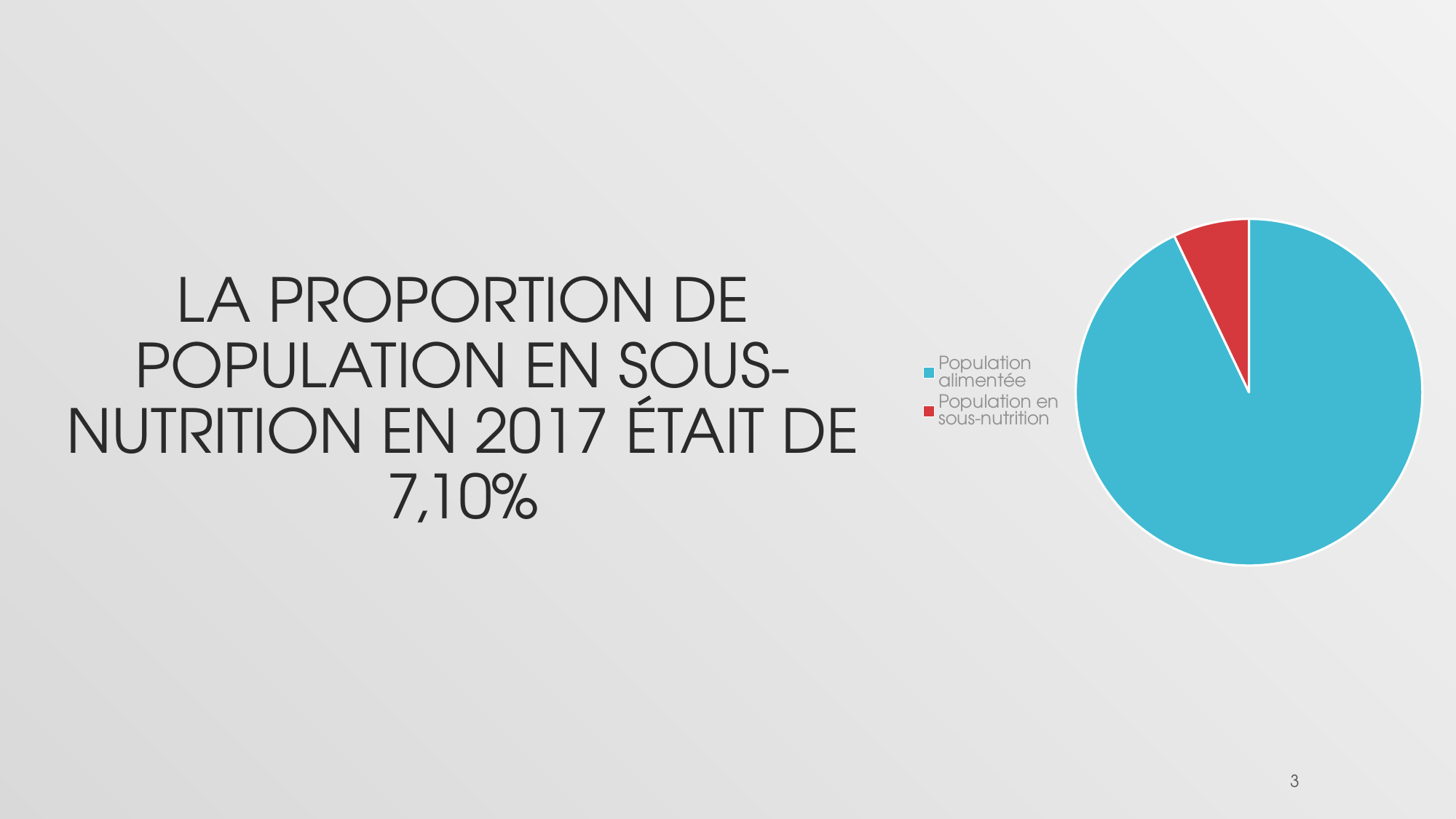

### Chart

| Category | Alimentation |
|---|---|
| Population alimentée | 7012.43 |
| Population en sous-nutrition | 535.7 |
# La proportion de population en sous-nutrition en 2017 était de 7,10%
3